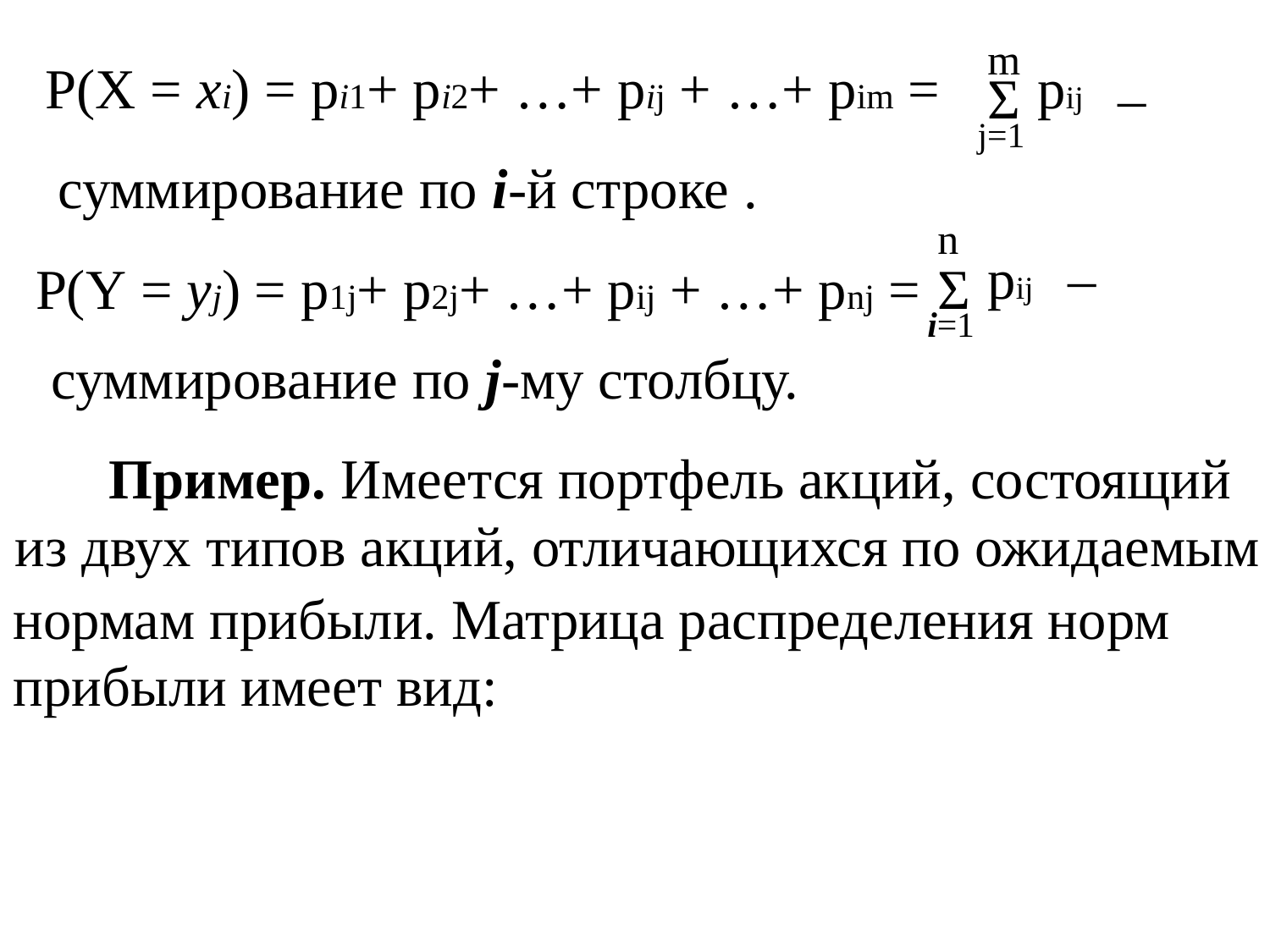

m
j=1
P(X = xi) = pi1+ pi2+ …+ pij + …+ pim =
pij
Σ
–
суммирование по i-й строке .
n
i=1
pij
–
P(Y = yj) = p1j+ p2j+ …+ pij + …+ pnj =
Σ
суммирование по j-му столбцу.
     Пример. Имеется портфель акций, состоящий
из двух типов акций, отличающихся по ожидаемым
нормам прибыли. Матрица распределения норм
прибыли имеет вид: